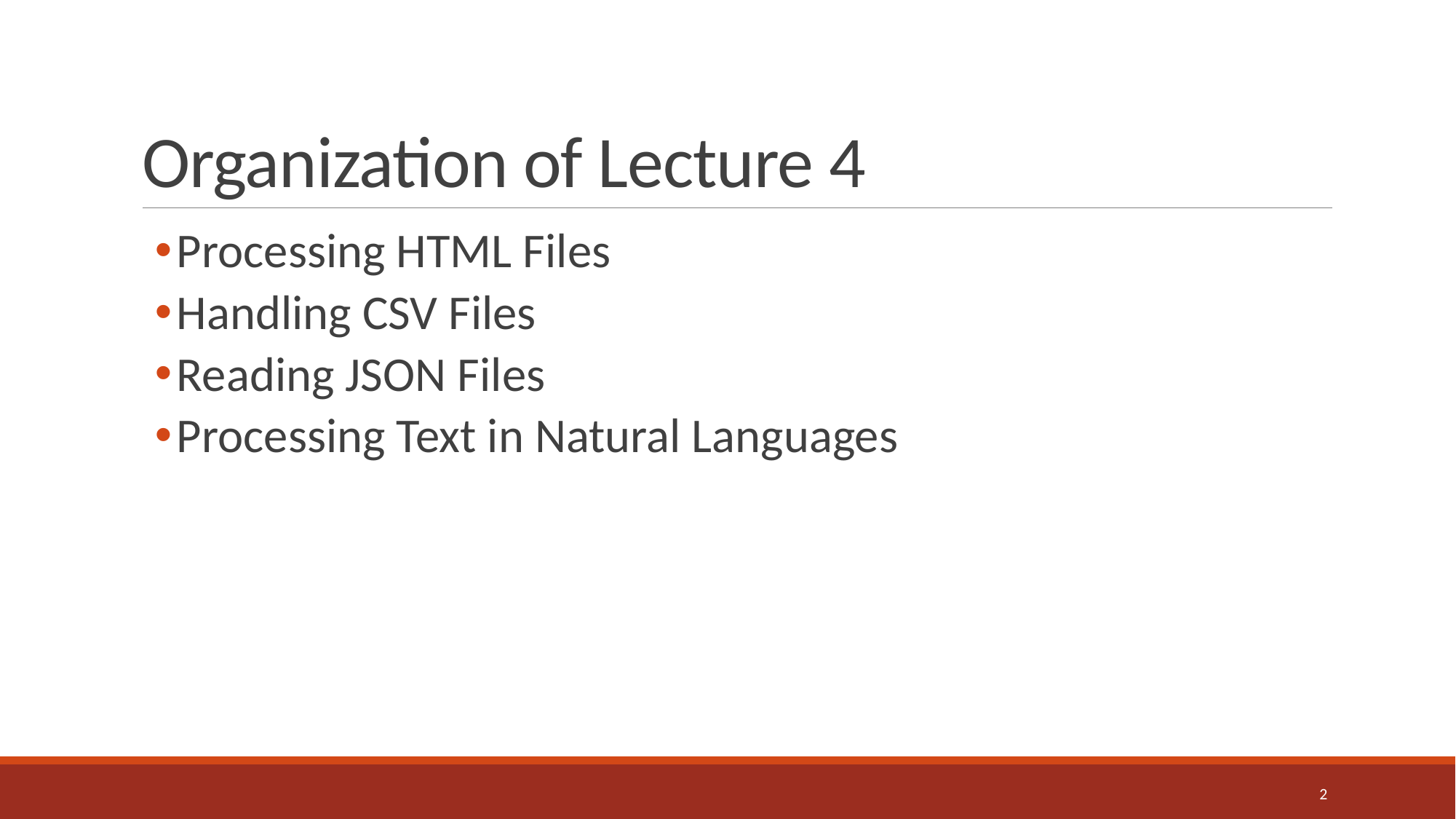

# Organization of Lecture 4
Processing HTML Files
Handling CSV Files
Reading JSON Files
Processing Text in Natural Languages
2